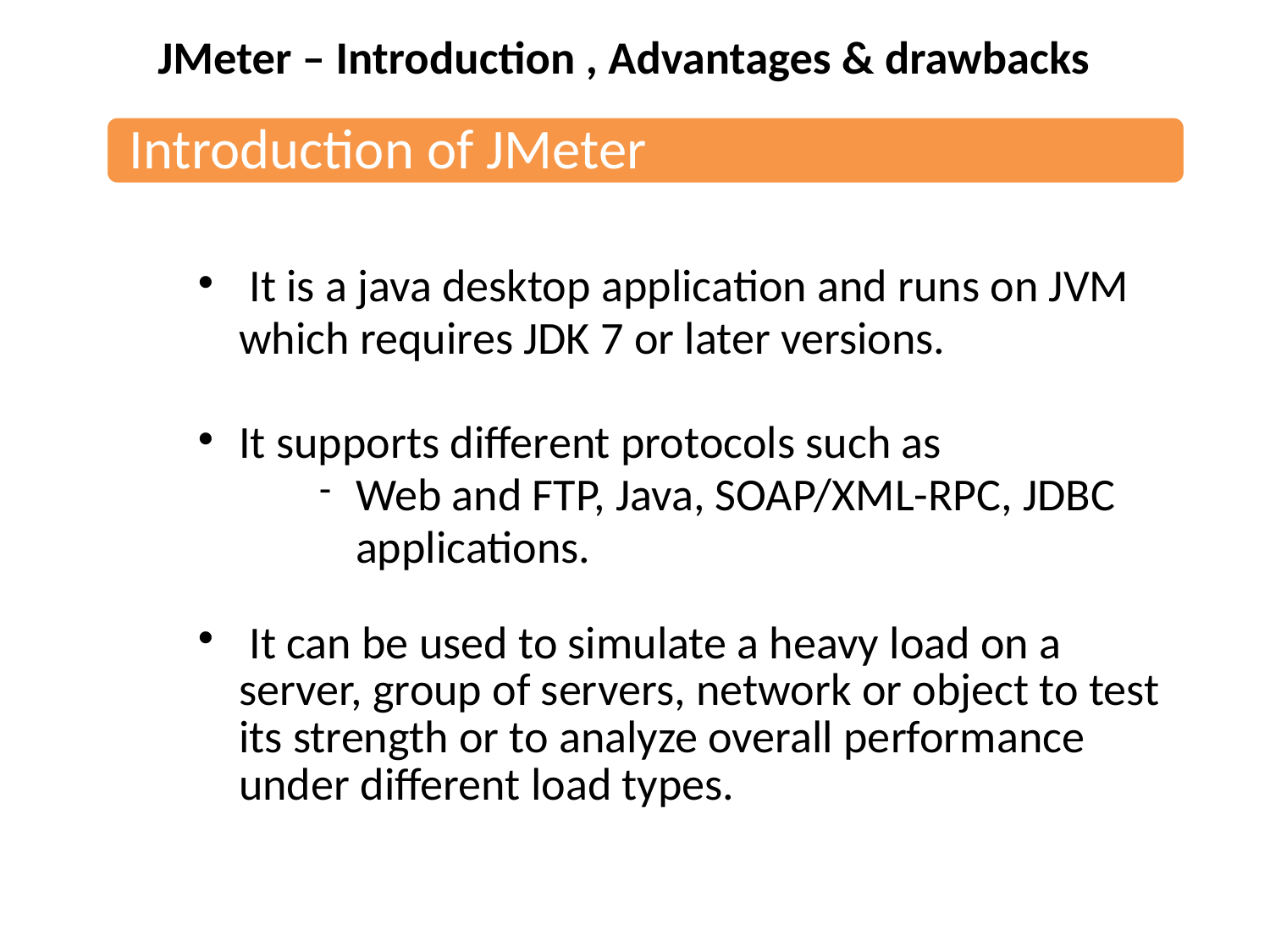

JMeter – Introduction , Advantages & drawbacks

Introduction of JMeter
 It is a java desktop application and runs on JVM which requires JDK 7 or later versions.

It supports different protocols such as
Web and FTP, Java, SOAP/XML-RPC, JDBC applications.

 It can be used to simulate a heavy load on a server, group of servers, network or object to test its strength or to analyze overall performance under different load types.